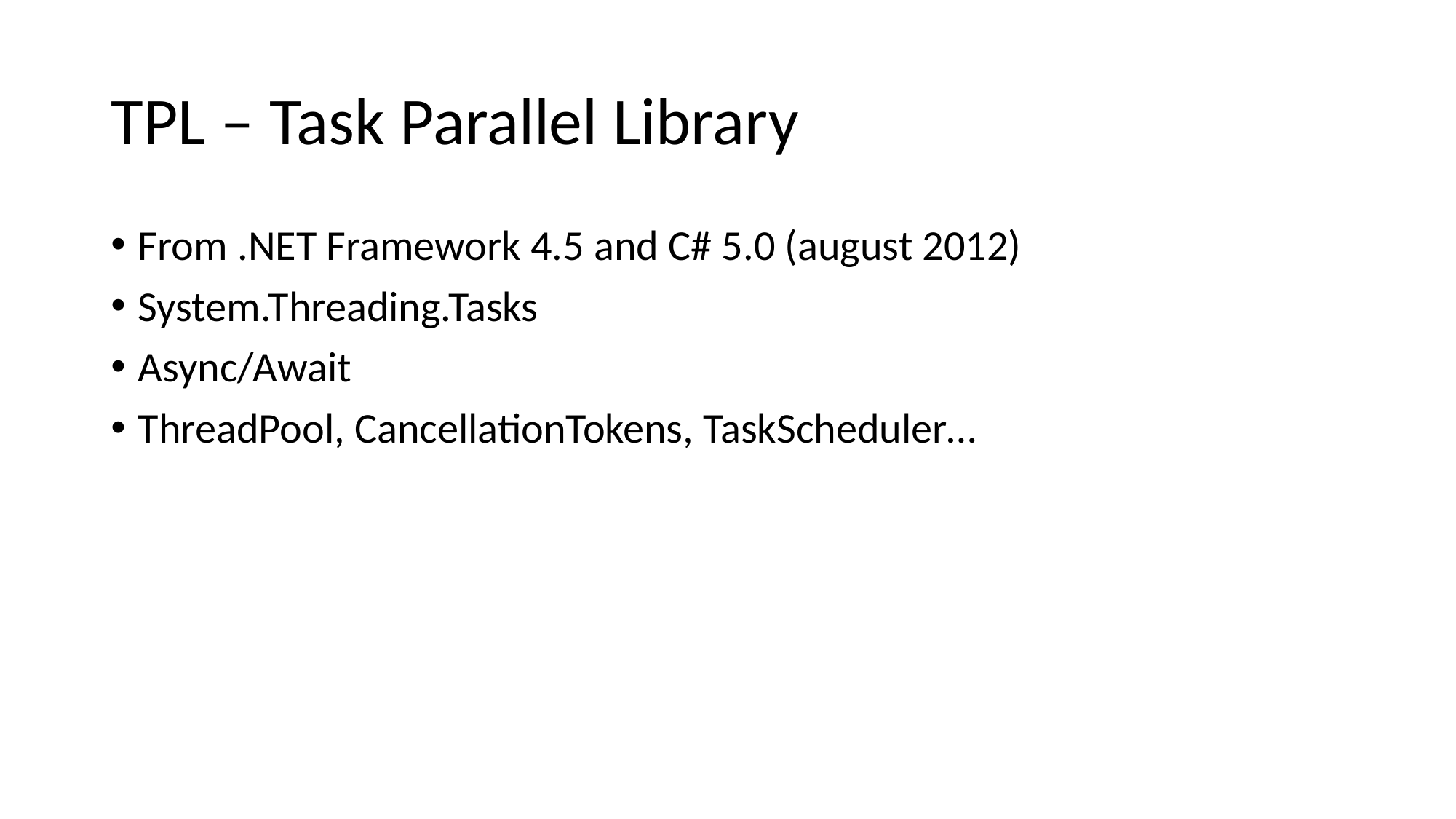

# TPL – Task Parallel Library
From .NET Framework 4.5 and C# 5.0 (august 2012)
System.Threading.Tasks
Async/Await
ThreadPool, CancellationTokens, TaskScheduler…